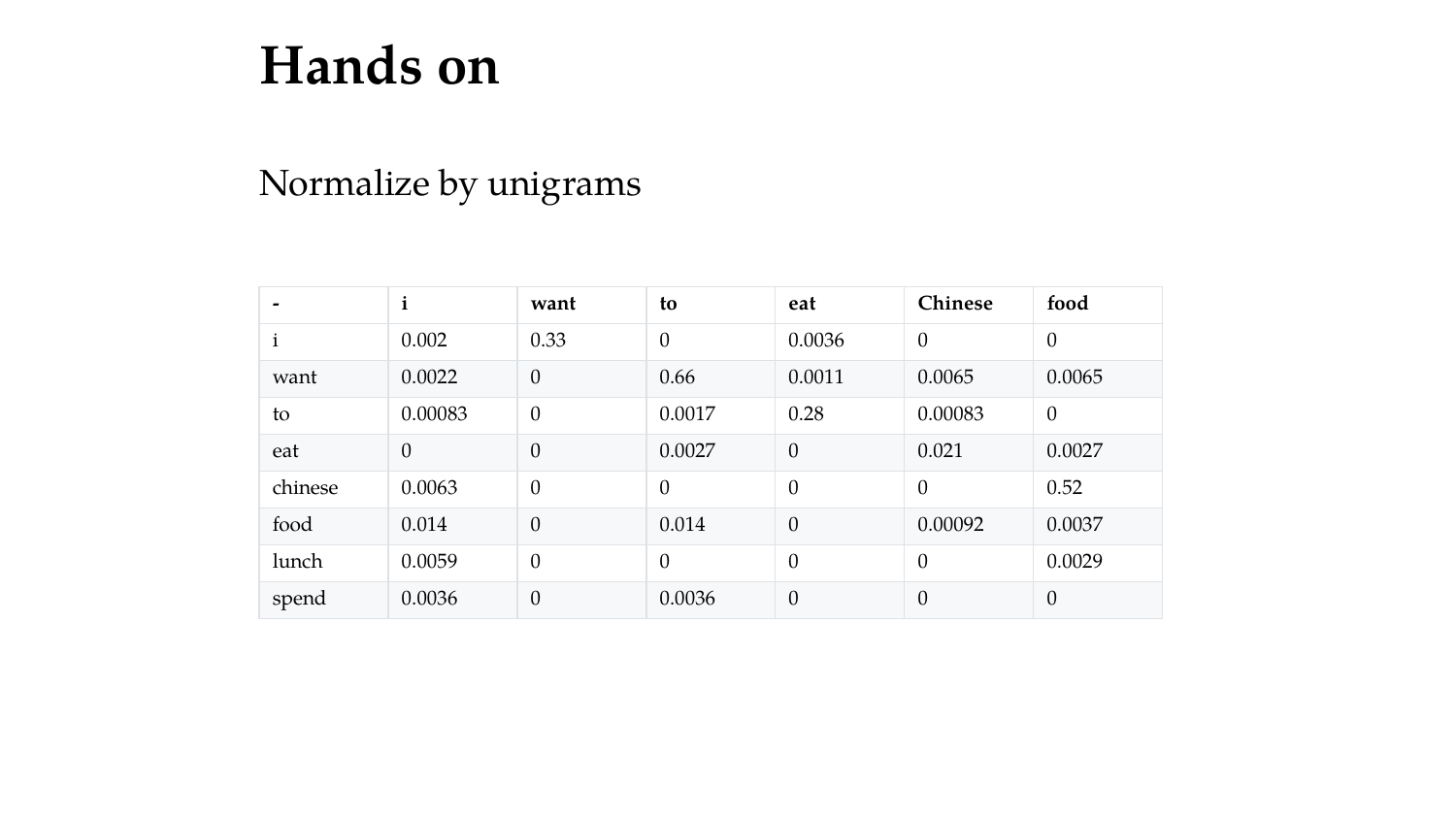

Hands on
Normalize by unigrams
| - | i | want | to | eat | Chinese | food |
| --- | --- | --- | --- | --- | --- | --- |
| i | 0.002 | 0.33 | 0 | 0.0036 | 0 | 0 |
| want | 0.0022 | 0 | 0.66 | 0.0011 | 0.0065 | 0.0065 |
| to | 0.00083 | 0 | 0.0017 | 0.28 | 0.00083 | 0 |
| eat | 0 | 0 | 0.0027 | 0 | 0.021 | 0.0027 |
| chinese | 0.0063 | 0 | 0 | 0 | 0 | 0.52 |
| food | 0.014 | 0 | 0.014 | 0 | 0.00092 | 0.0037 |
| lunch | 0.0059 | 0 | 0 | 0 | 0 | 0.0029 |
| spend | 0.0036 | 0 | 0.0036 | 0 | 0 | 0 |
45